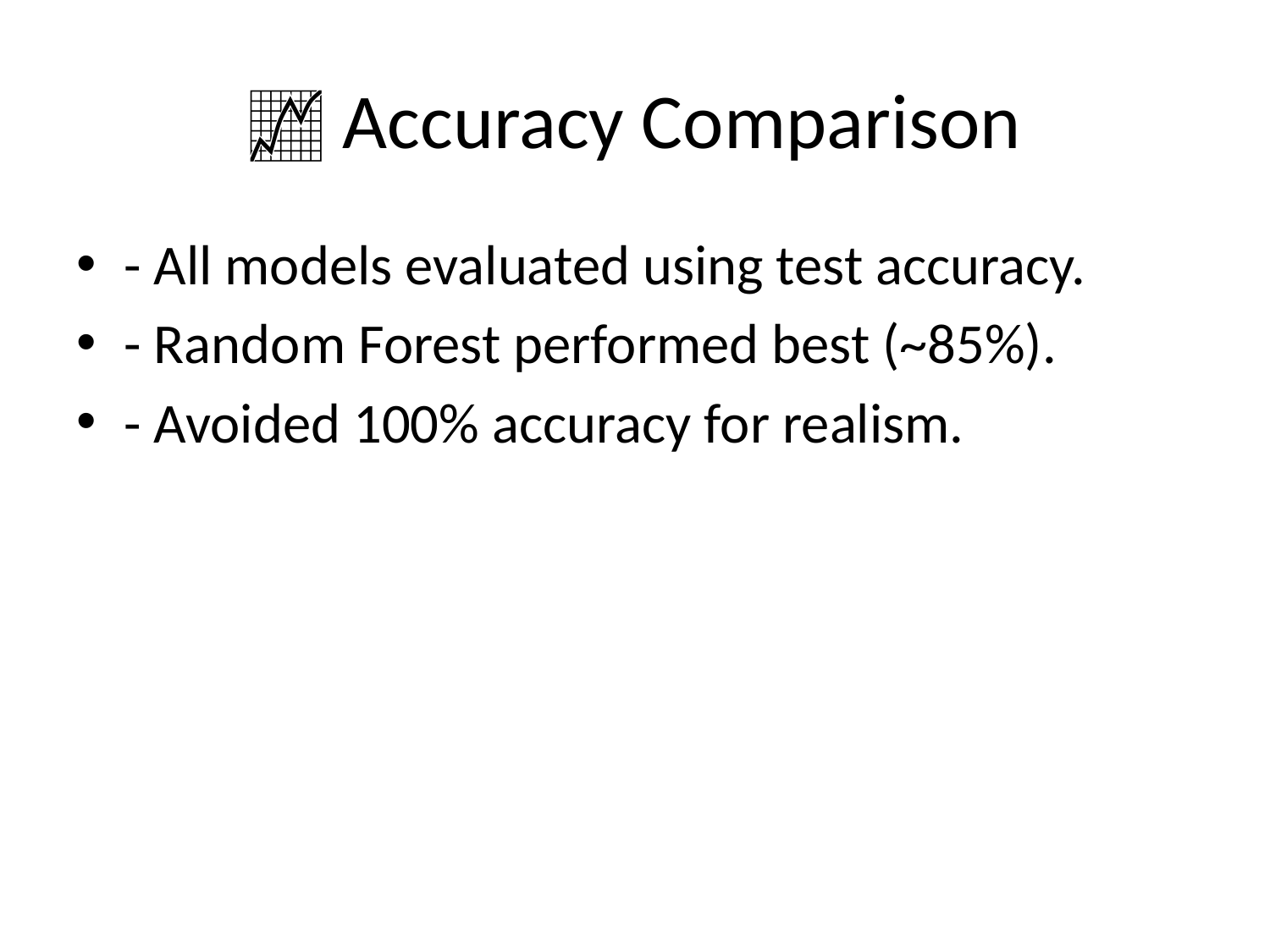

# 📈 Accuracy Comparison
- All models evaluated using test accuracy.
- Random Forest performed best (~85%).
- Avoided 100% accuracy for realism.